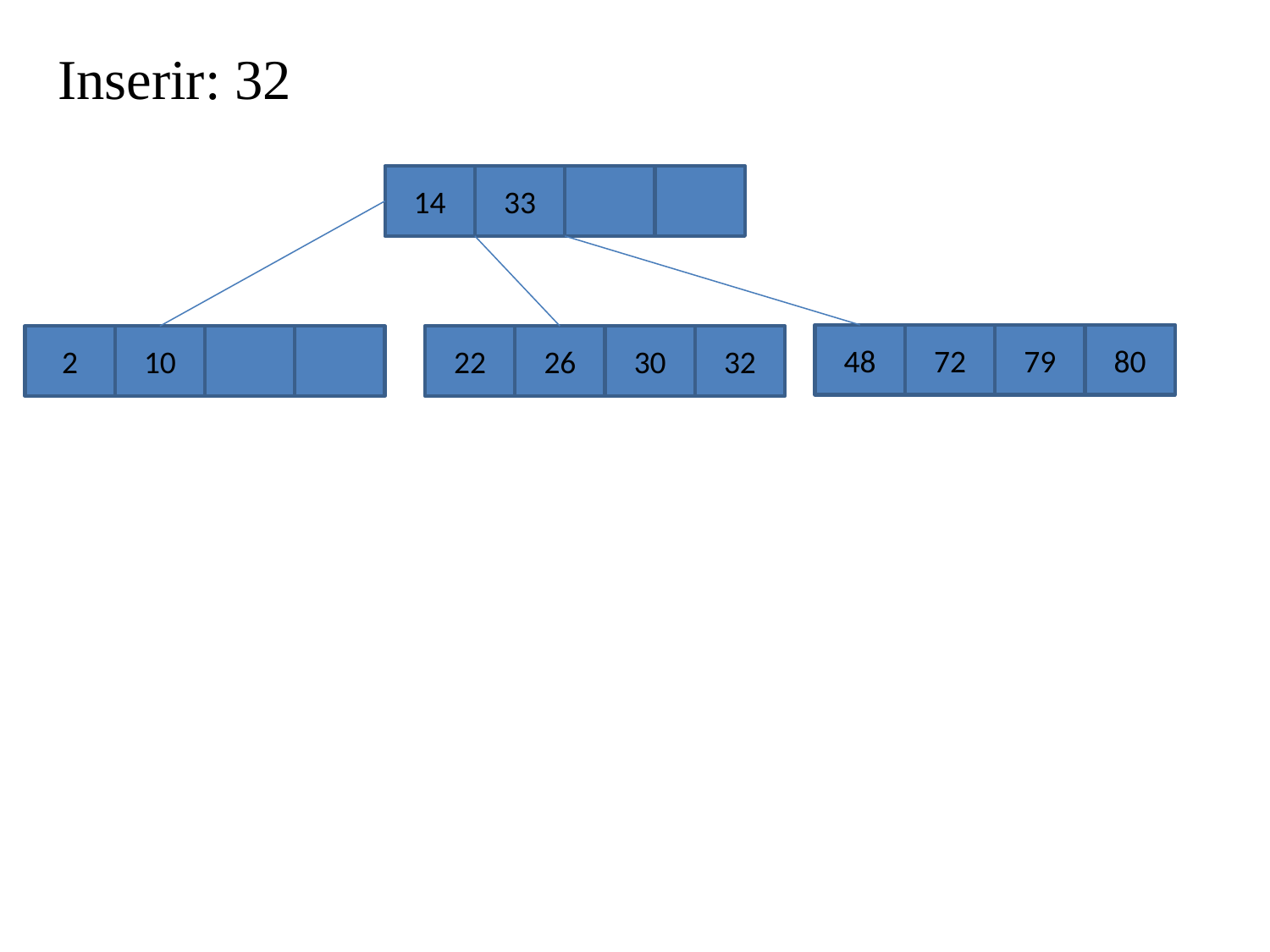

Inserir: 32
14
33

48
72
79
80
2
10

22
26
30
32